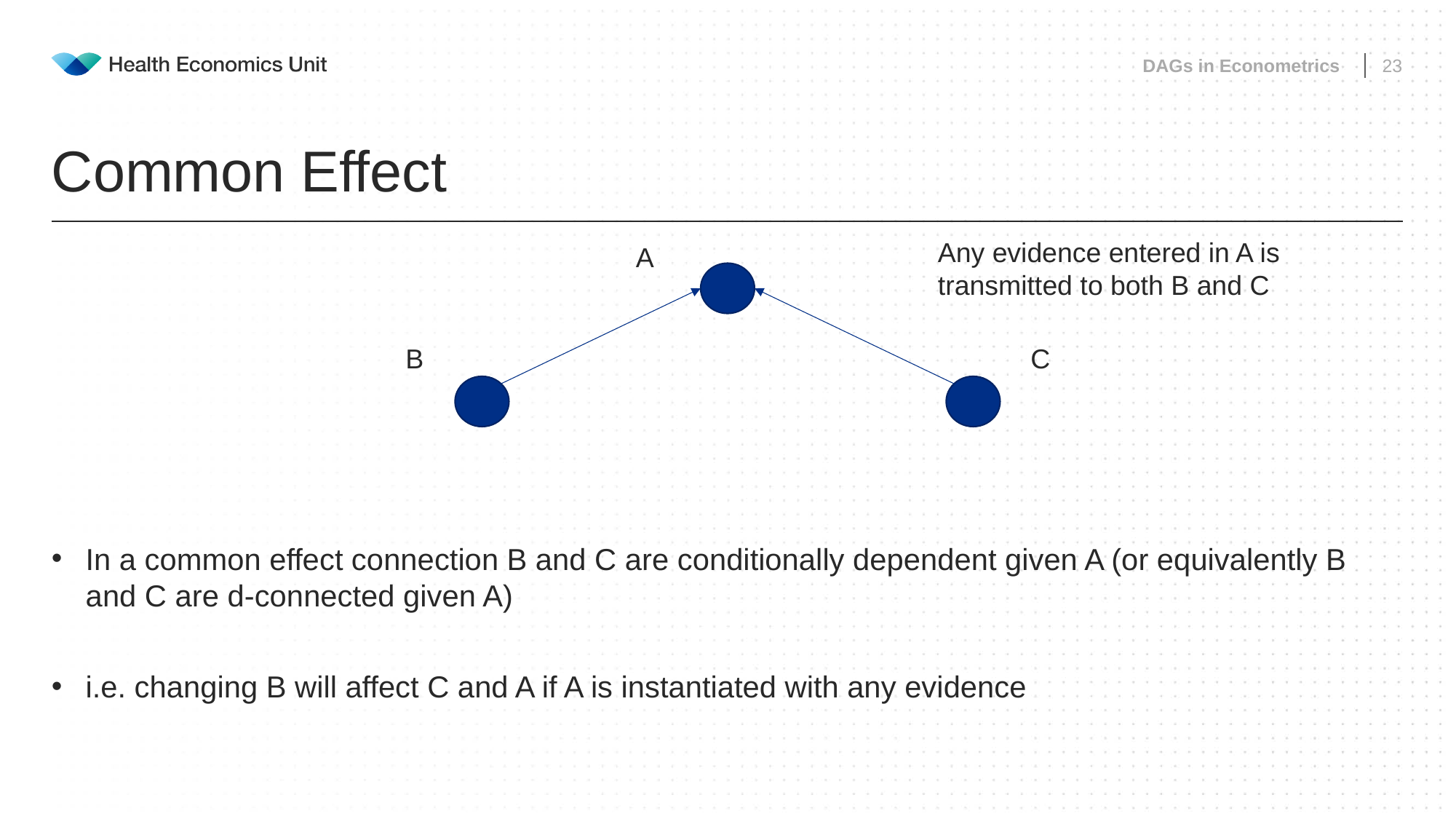

DAGs in Econometrics
23
# Common Effect
Any evidence entered in A is transmitted to both B and C
A

B
C

In a common effect connection B and C are conditionally dependent given A (or equivalently B and C are d-connected given A)

i.e. changing B will affect C and A if A is instantiated with any evidence